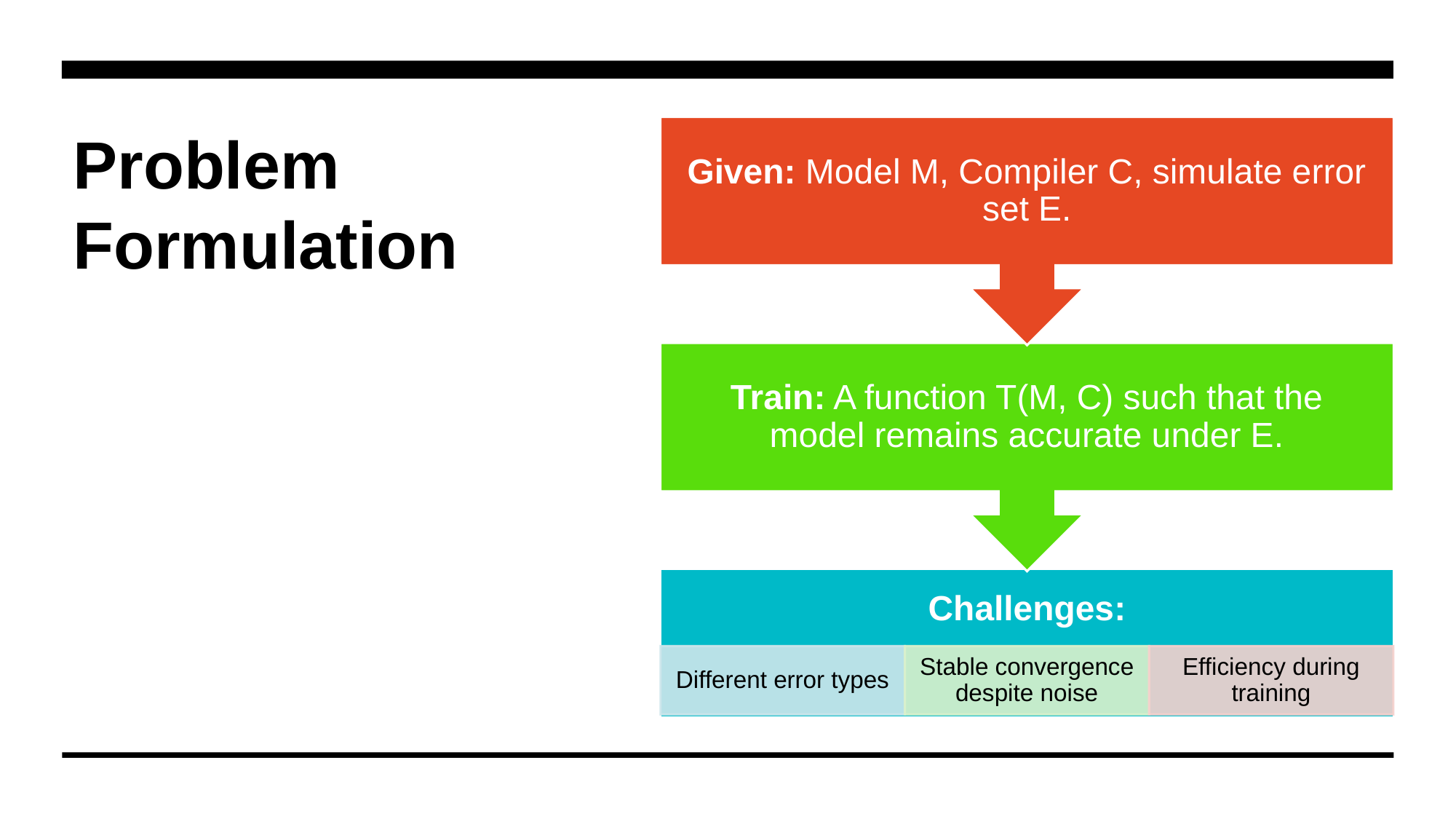

# Problem Formulation
Challenges:
Different error types
Stable convergence despite noise
Efficiency during training
Train: A function T(M, C) such that the model remains accurate under E.
Given: Model M, Compiler C, simulate error set E.